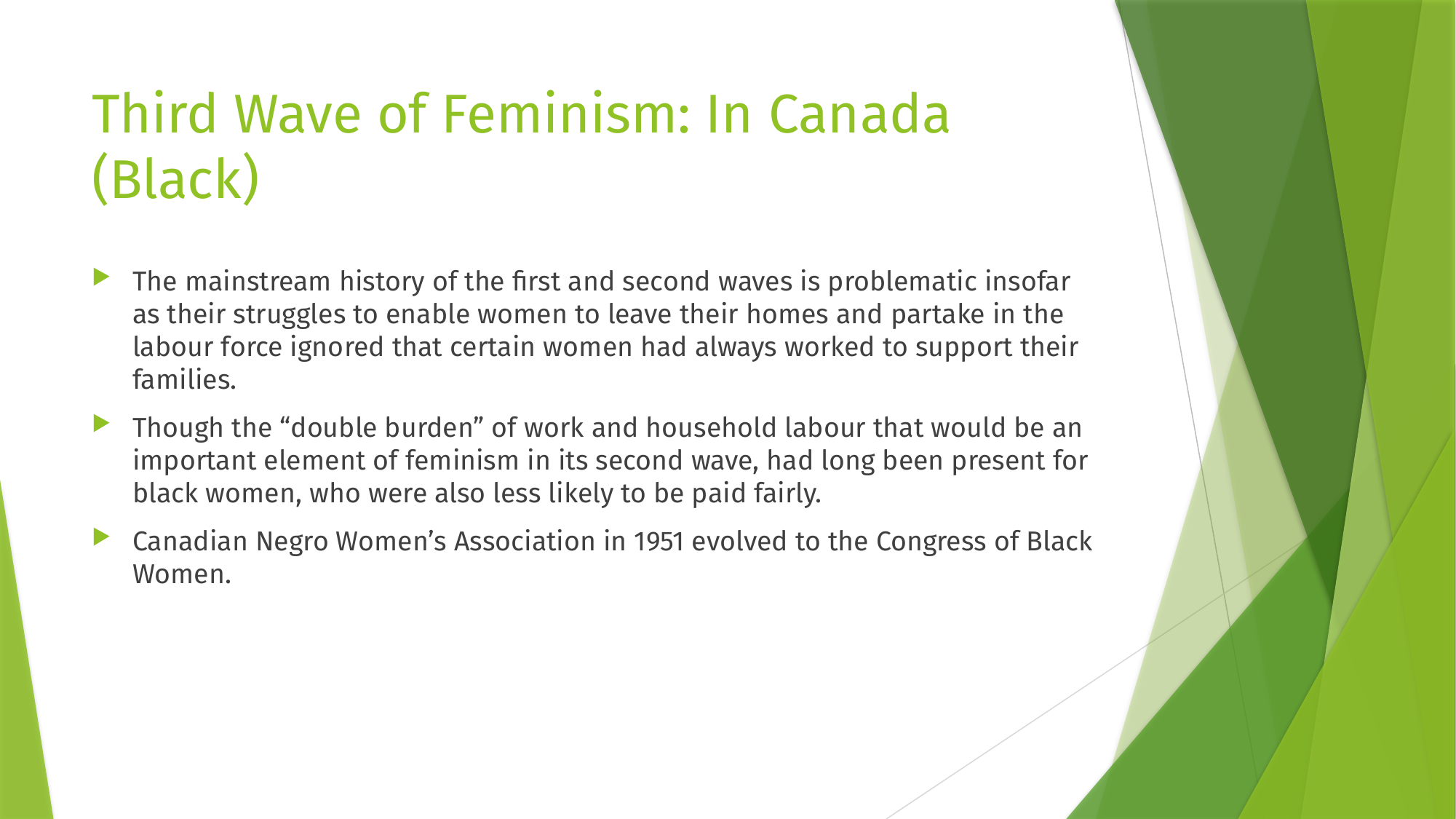

# Third Wave of Feminism: In Canada (Black)
The mainstream history of the first and second waves is problematic insofar as their struggles to enable women to leave their homes and partake in the labour force ignored that certain women had always worked to support their families.
Though the “double burden” of work and household labour that would be an important element of feminism in its second wave, had long been present for black women, who were also less likely to be paid fairly.
Canadian Negro Women’s Association in 1951 evolved to the Congress of Black Women.